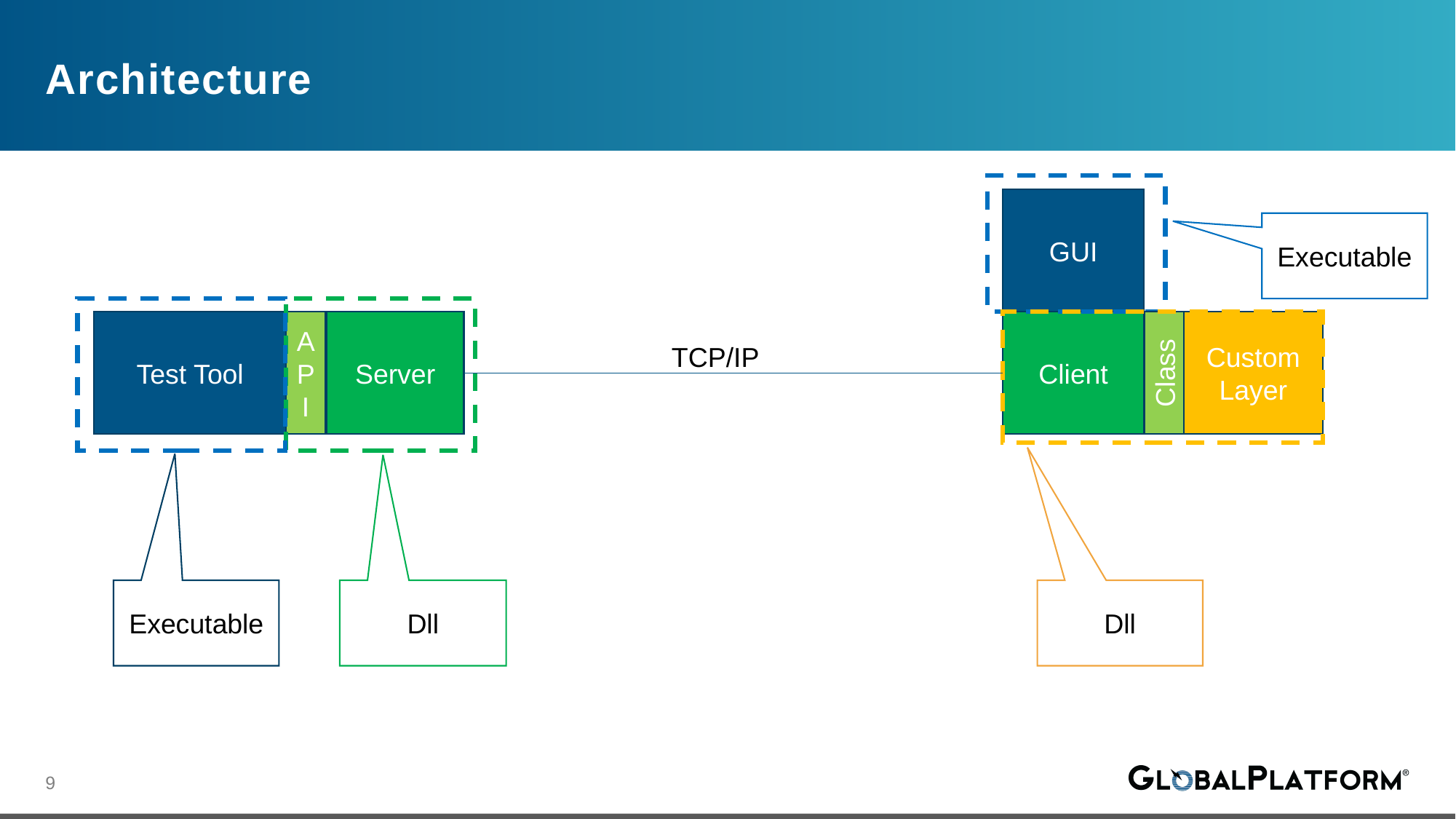

# Architecture

GUI
Executable

Client
Server

Class
API
Custom Layer
Test Tool
TCP/IP
Executable
Dll
Dll